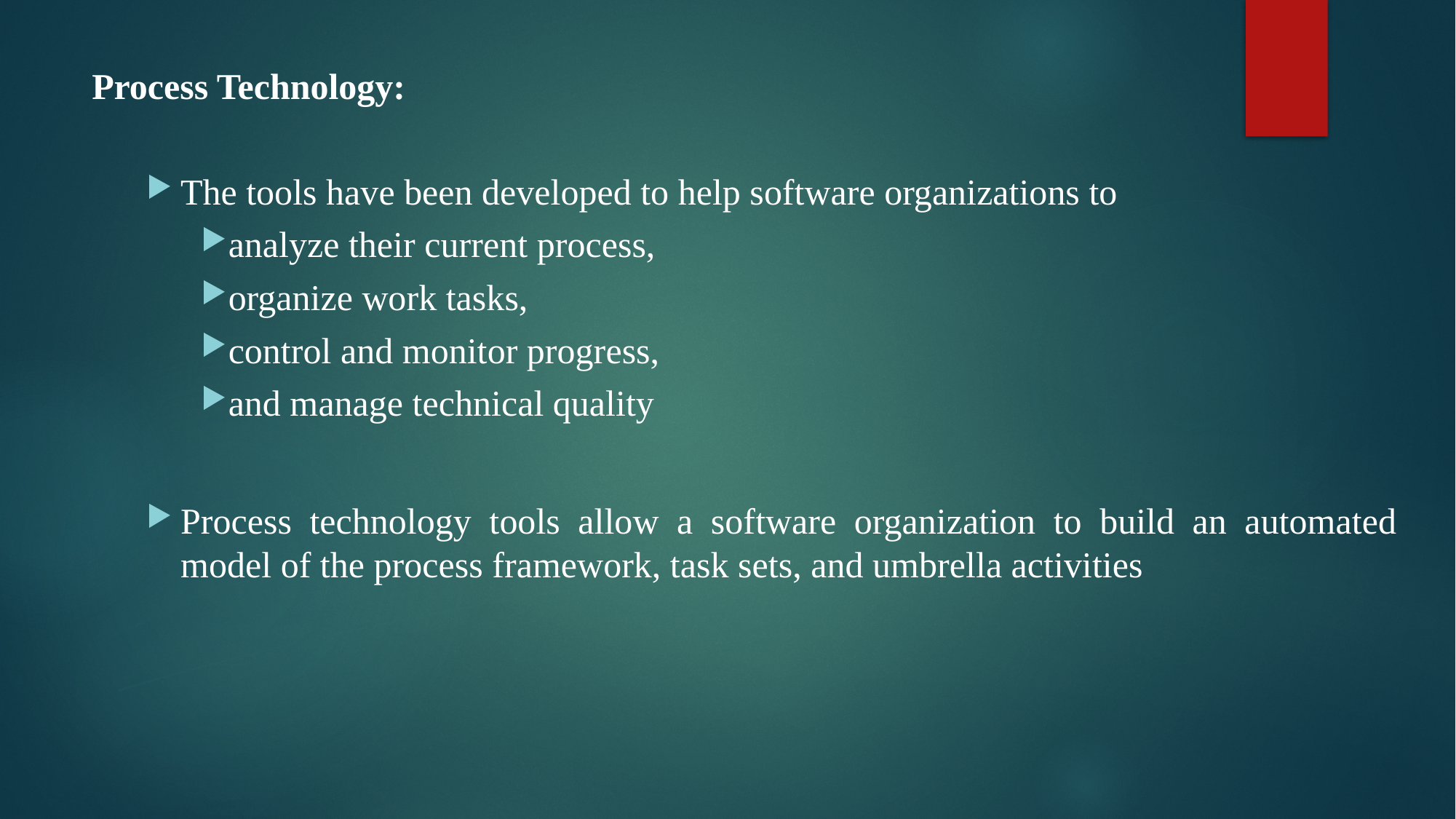

Process Technology:

The tools have been developed to help software organizations to
analyze their current process,
organize work tasks,
control and monitor progress,
and manage technical quality

Process technology tools allow a software organization to build an automated model of the process framework, task sets, and umbrella activities